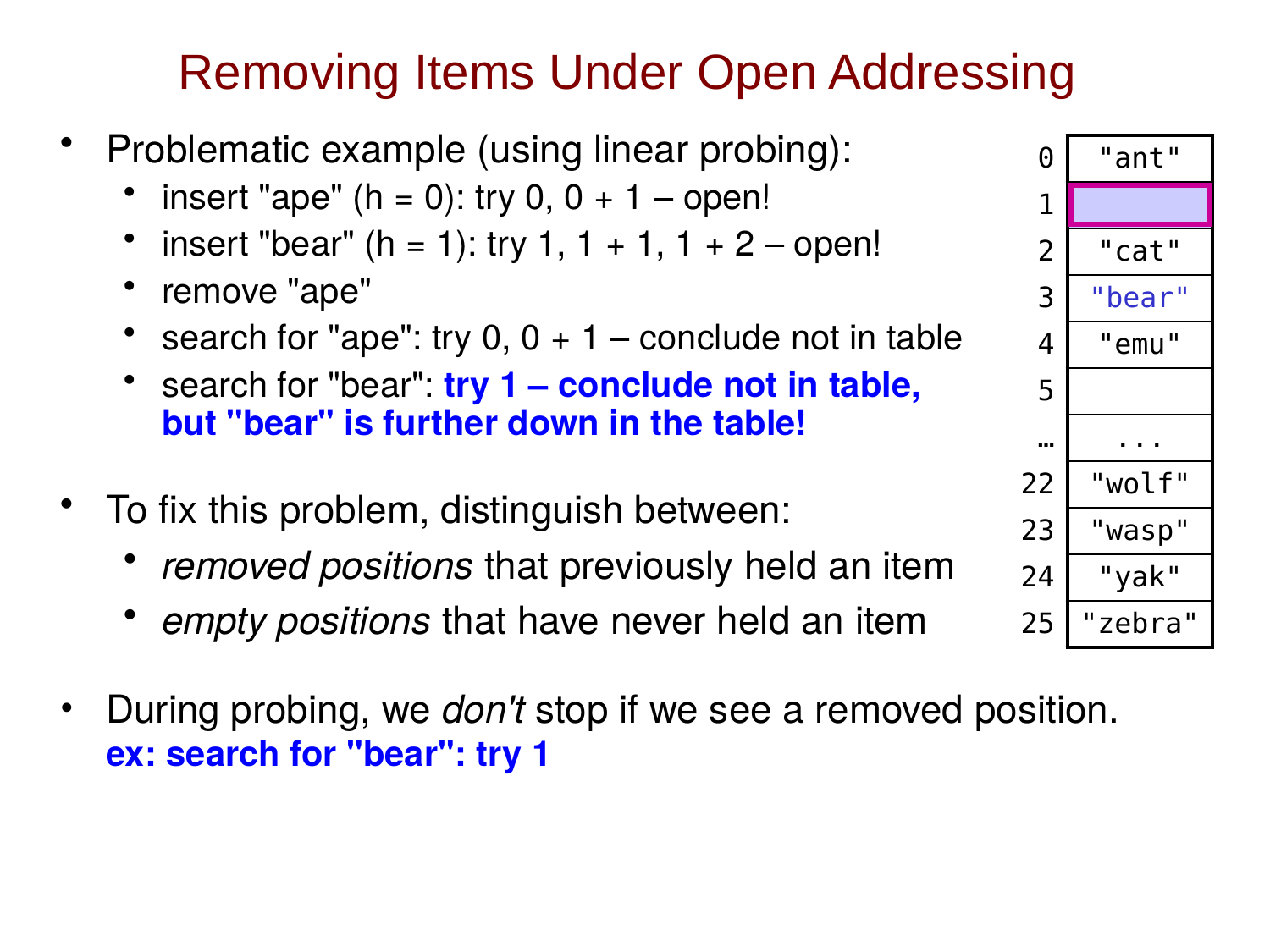

# Removing Items Under Open Addressing
Problematic example (using linear probing):
insert "ape" (h = 0): try 0, 0 + 1 – open!
insert "bear" (h = 1): try 1, 1 + 1, 1 + 2 – open!
remove "ape"
search for "ape": try 0, 0 + 1 – conclude not in table
search for "bear": try 1 – conclude not in table,
but "bear" is further down in the table!
To fix this problem, distinguish between:
removed positions that previously held an item
empty positions that have never held an item
During probing, we don't stop if we see a removed position.
ex: search for "bear": try 1
| 0 | "ant" |
| --- | --- |
| 1 |  |
| 2 | "cat" |
| 3 | "bear" |
| 4 | "emu" |
| 5 |  |
| … | ... |
| 22 | "wolf" |
| 23 | "wasp" |
| 24 | "yak" |
| 25 | "zebra" |